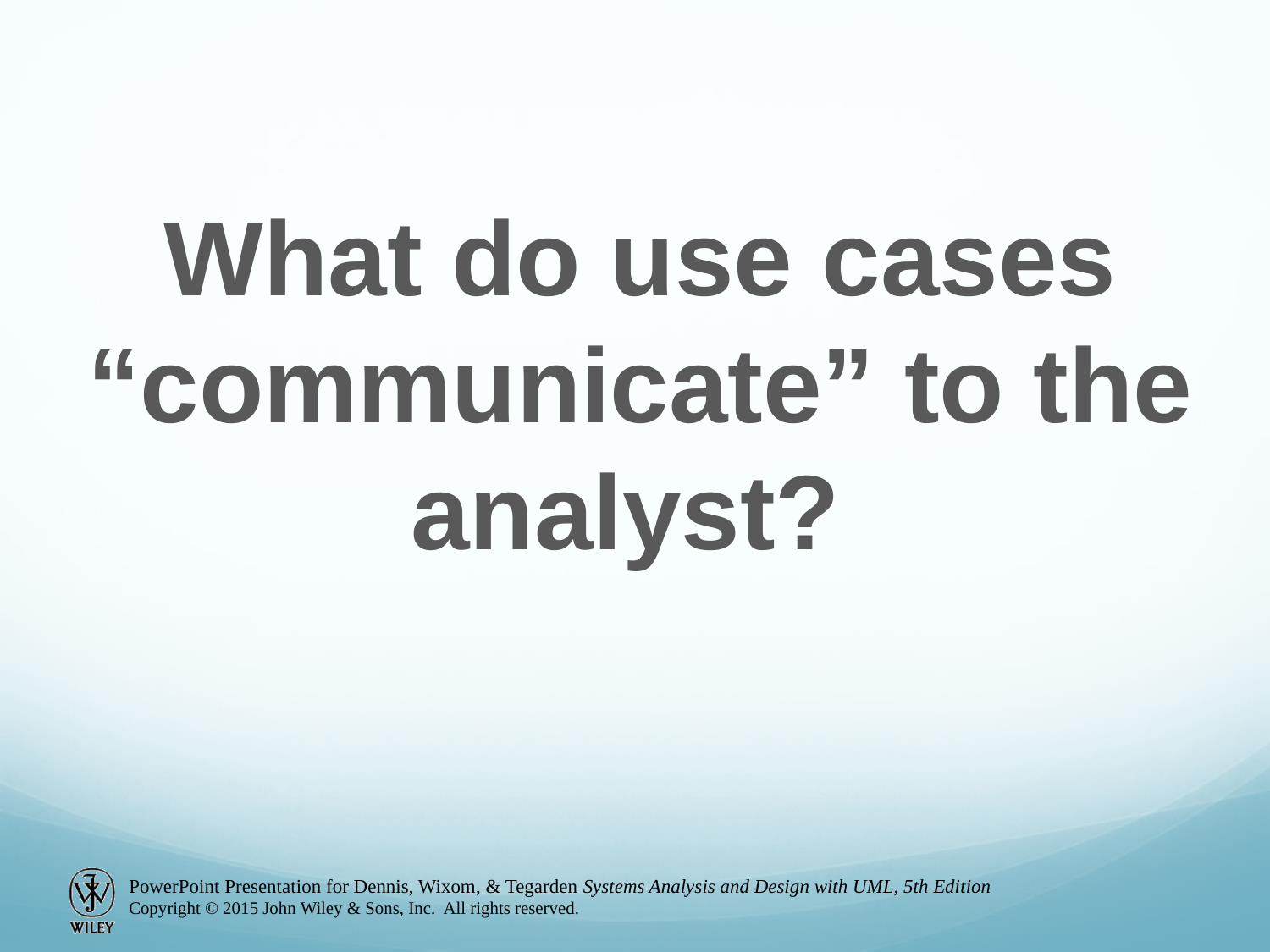

What do use cases “communicate” to the analyst?